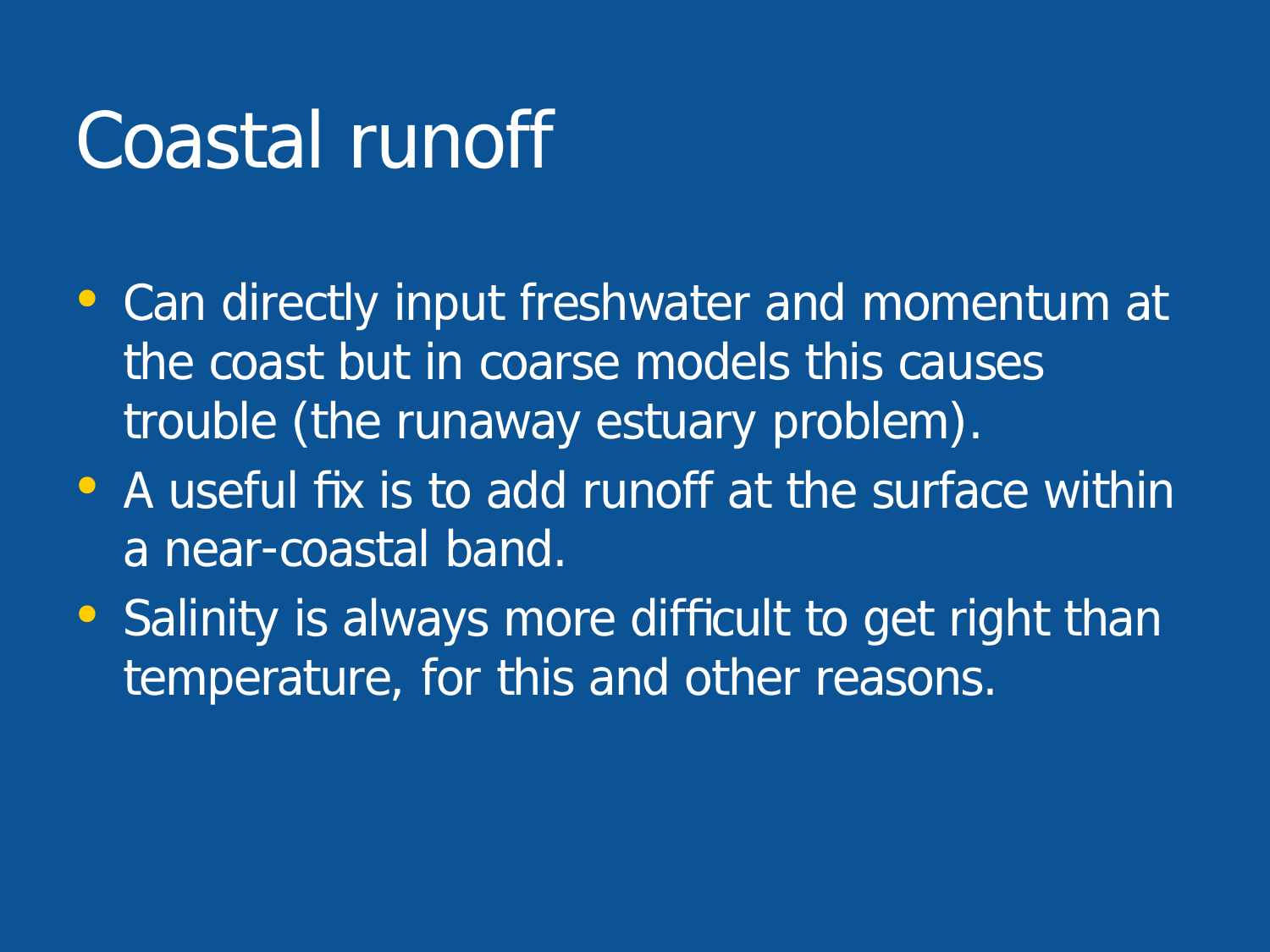

# Coastal runoff
Can directly input freshwater and momentum at the coast but in coarse models this causes trouble (the runaway estuary problem).
A useful fix is to add runoff at the surface within a near-coastal band.
Salinity is always more difficult to get right than temperature, for this and other reasons.